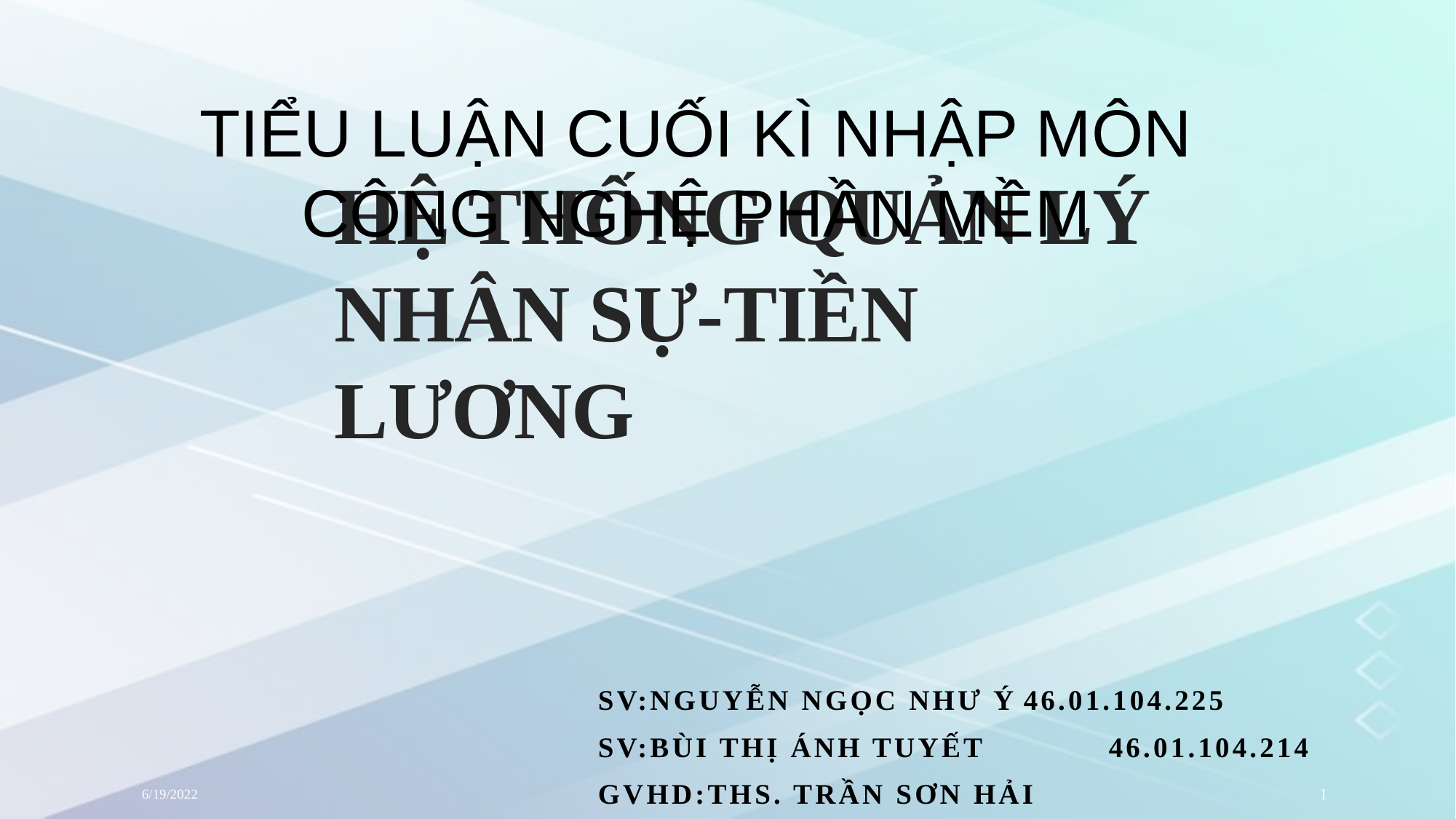

TIỂU LUẬN CUỐI KÌ NHẬP MÔN CÔNG NGHỆ PHẦN MỀM
# HỆ THỐNG QUẢN LÝ NHÂN SỰ-TIỀN LƯƠNG
SV:Nguyễn ngọc như ý	46.01.104.225
SV:bùi thị ánh tuyết		46.01.104.214
GVHD:THS. Trần sơn hải
6/19/2022
1